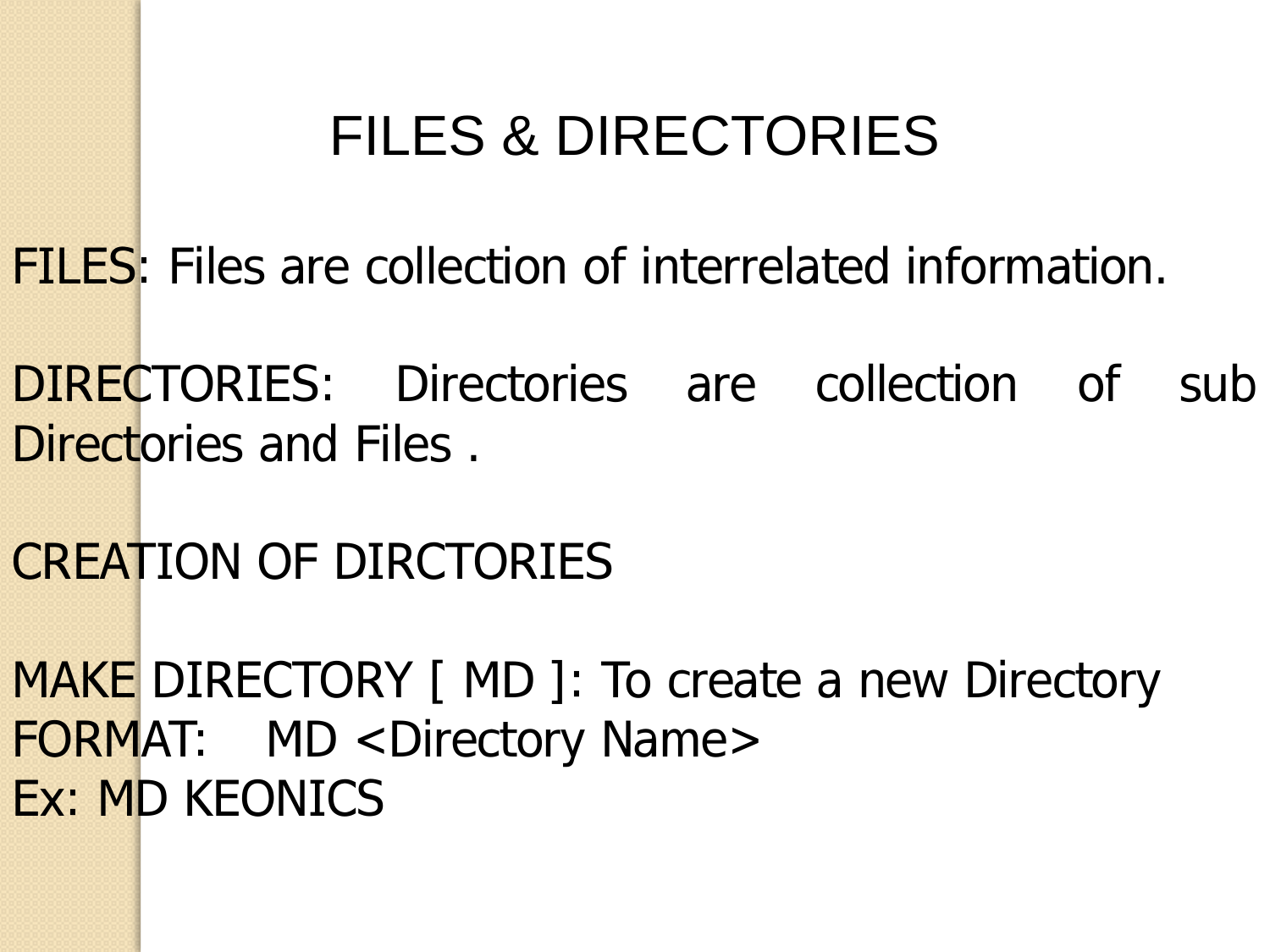

FILES & DIRECTORIES

FILES: Files are collection of interrelated information.

DIRECTORIES: Directories are collection of sub Directories and Files .

CREATION OF DIRCTORIES

MAKE DIRECTORY [ MD ]: To create a new Directory
FORMAT: 	MD <Directory Name>
Ex: MD KEONICS